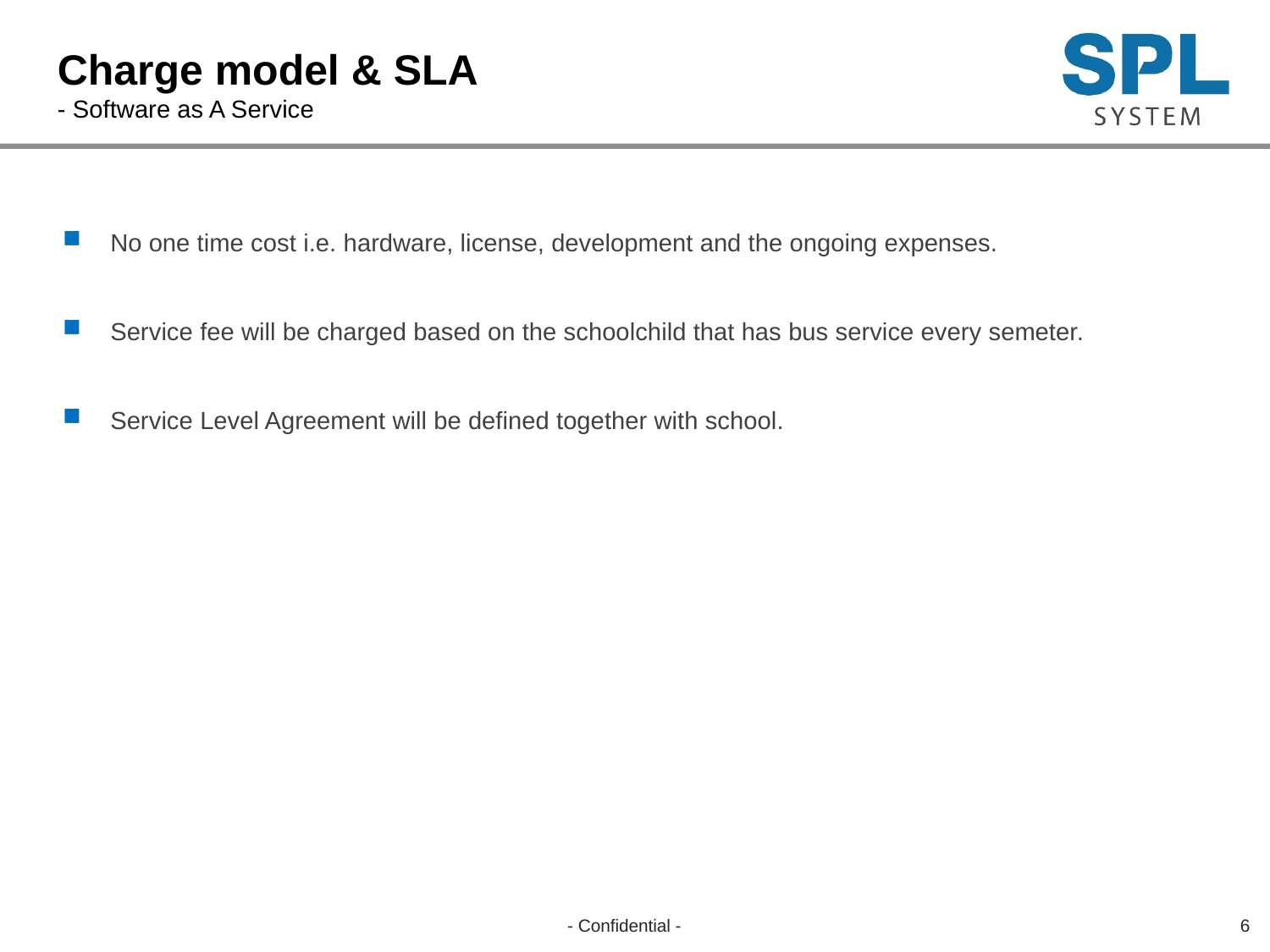

Charge model & SLA
- Software as A Service
No one time cost i.e. hardware, license, development and the ongoing expenses.

Service fee will be charged based on the schoolchild that has bus service every semeter.

Service Level Agreement will be defined together with school.

6
- Confidential -